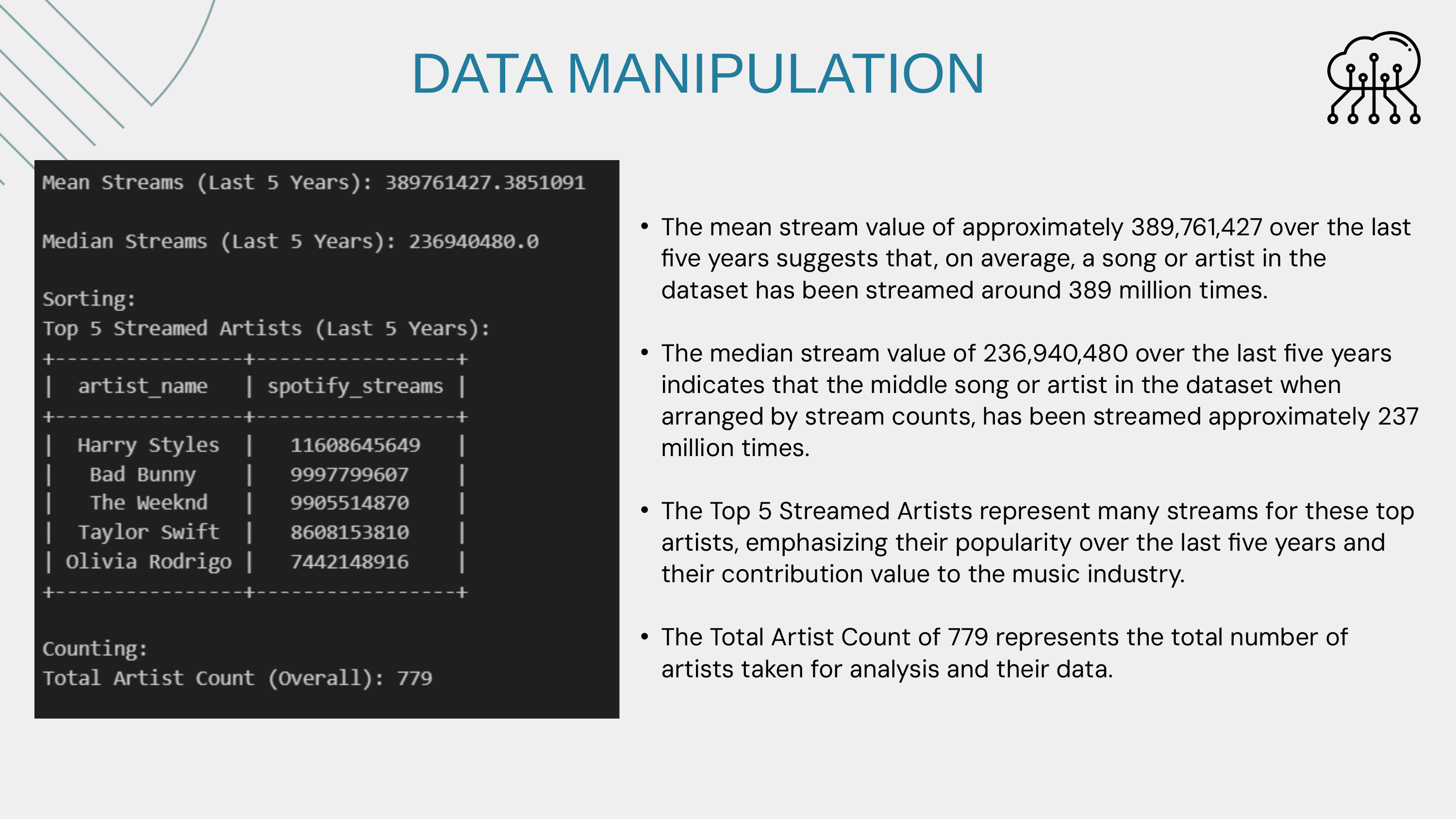

DATA MANIPULATION

The mean stream value of approximately 389,761,427 over the last five years suggests that, on average, a song or artist in the dataset has been streamed around 389 million times.

The median stream value of 236,940,480 over the last five years indicates that the middle song or artist in the dataset when arranged by stream counts, has been streamed approximately 237 million times.

The Top 5 Streamed Artists represent many streams for these top artists, emphasizing their popularity over the last five years and their contribution value to the music industry.

The Total Artist Count of 779 represents the total number of artists taken for analysis and their data.